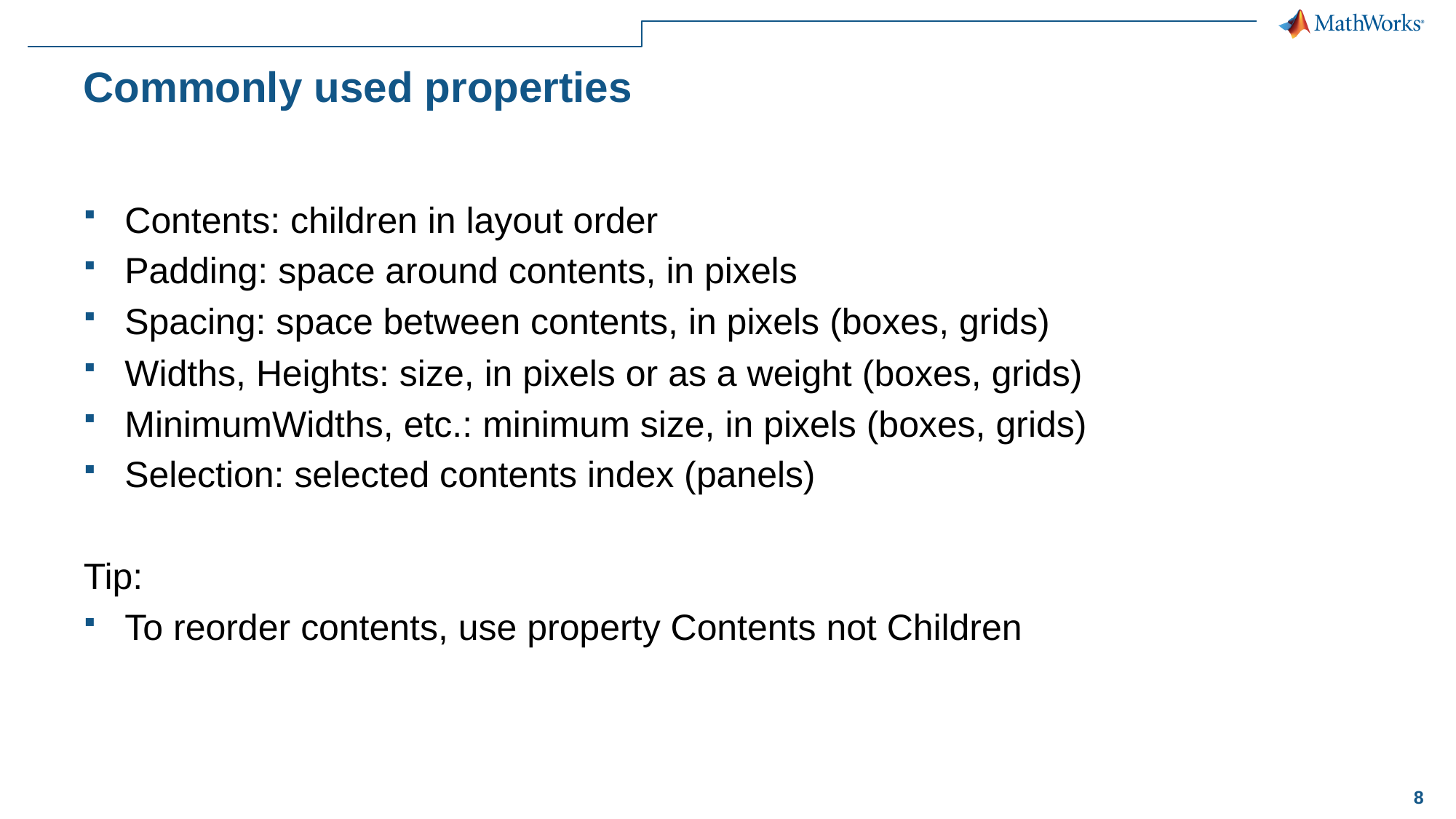

# Commonly used properties
Contents: children in layout order
Padding: space around contents, in pixels
Spacing: space between contents, in pixels (boxes, grids)
Widths, Heights: size, in pixels or as a weight (boxes, grids)
MinimumWidths, etc.: minimum size, in pixels (boxes, grids)
Selection: selected contents index (panels)

Tip:
To reorder contents, use property Contents not Children